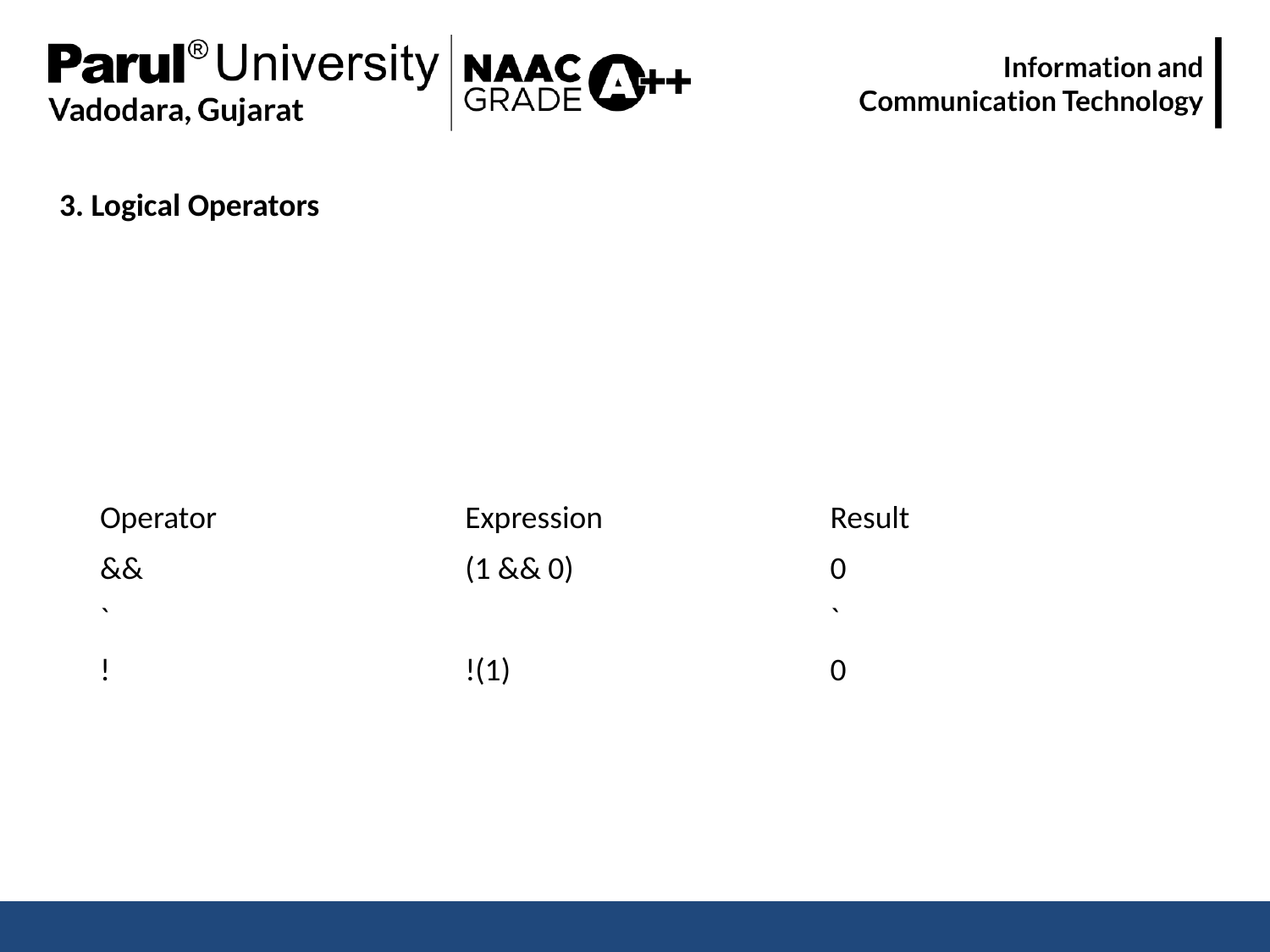

3. Logical Operators
| Operator | Expression | Result |
| --- | --- | --- |
| && | (1 && 0) | 0 |
| ` |  | ` |
| ! | !(1) | 0 |